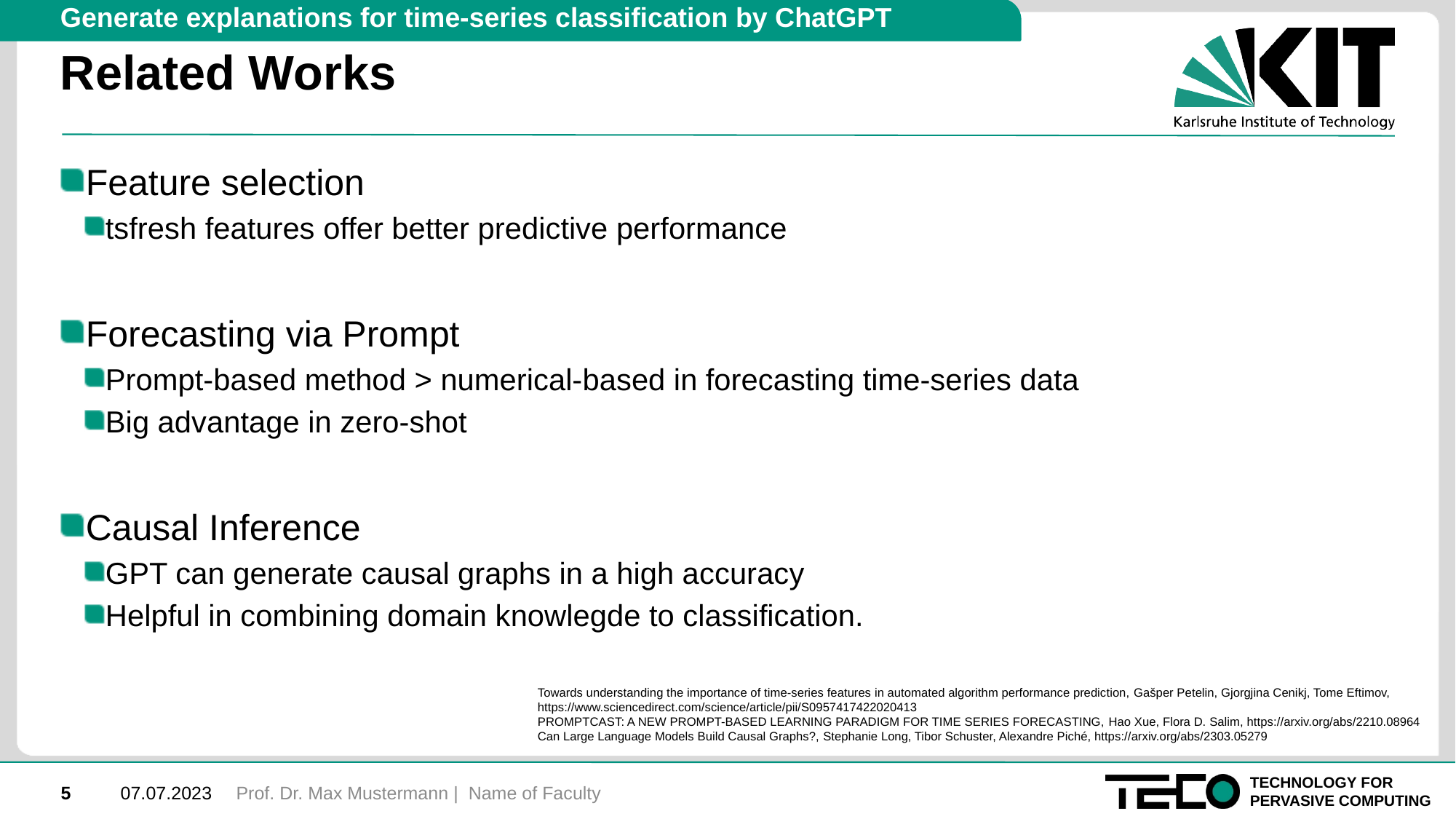

Generate explanations for time-series classification by ChatGPT
# Related Works

Feature selection
tsfresh features offer better predictive performance

Forecasting via Prompt
Prompt-based method > numerical-based in forecasting time-series data
Big advantage in zero-shot

Causal Inference
GPT can generate causal graphs in a high accuracy
Helpful in combining domain knowlegde to classification.

Towards understanding the importance of time-series features in automated algorithm performance prediction, Gašper Petelin, Gjorgjina Cenikj, Tome Eftimov, https://www.sciencedirect.com/science/article/pii/S0957417422020413
PROMPTCAST: A NEW PROMPT-BASED LEARNING PARADIGM FOR TIME SERIES FORECASTING, Hao Xue, Flora D. Salim, https://arxiv.org/abs/2210.08964
Can Large Language Models Build Causal Graphs?, Stephanie Long, Tibor Schuster, Alexandre Piché, https://arxiv.org/abs/2303.05279
Prof. Dr. Max Mustermann |  Name of Faculty